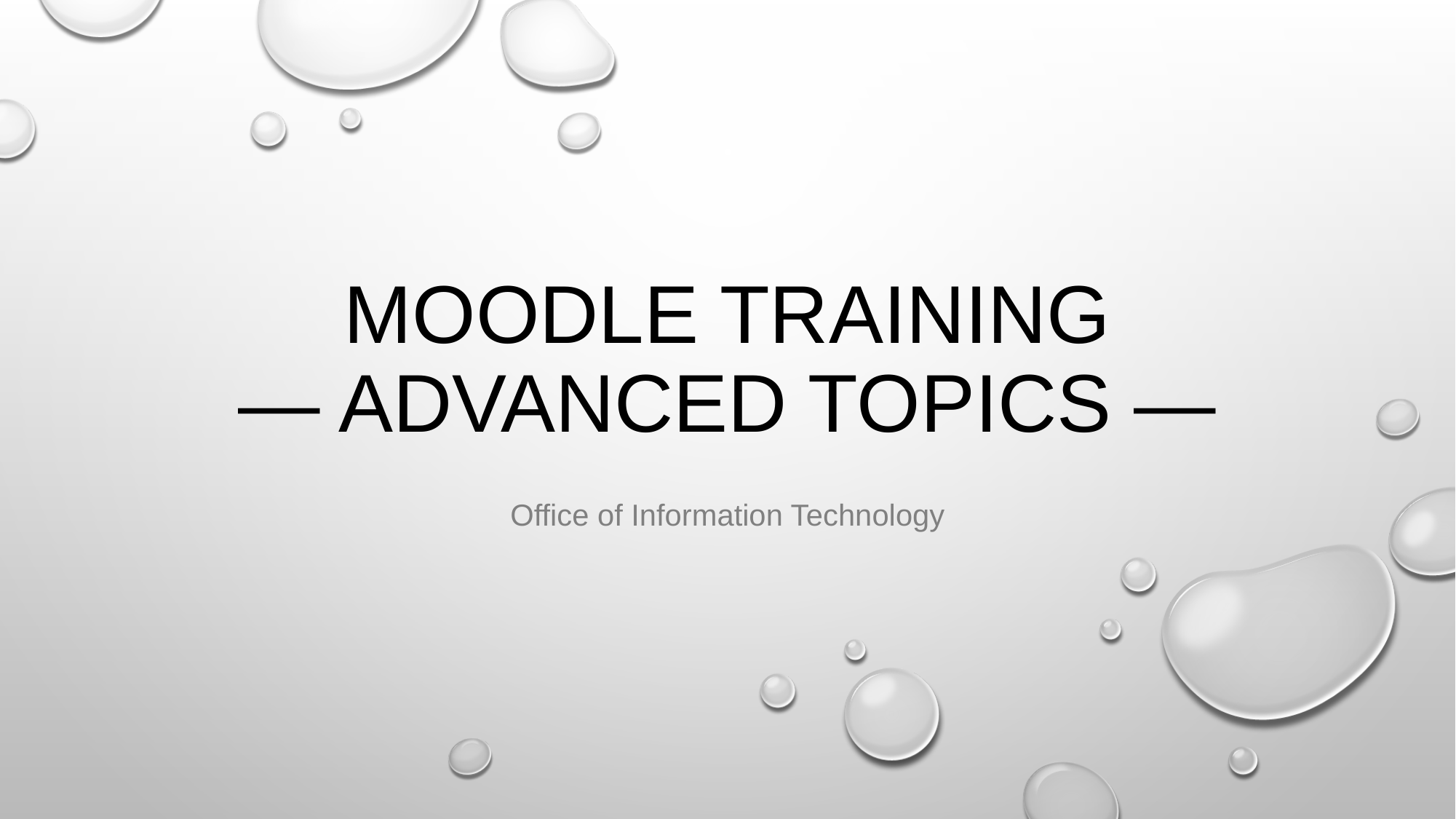

# Moodle Training — Advanced Topics —

Office of Information Technology